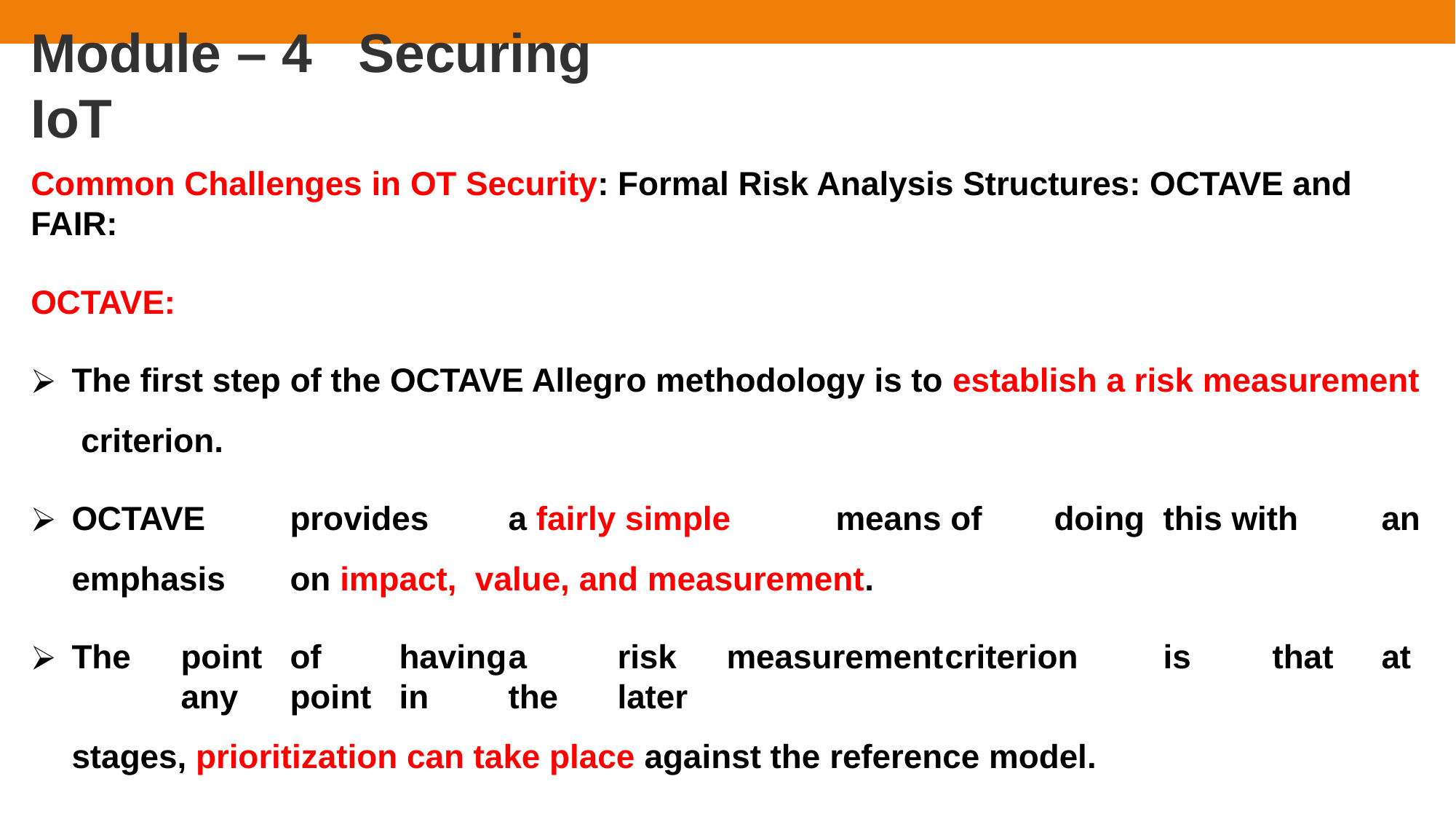

# Module – 4	Securing IoT
Common Challenges in OT Security: Formal Risk Analysis Structures: OCTAVE and FAIR:
OCTAVE:
The first step of the OCTAVE Allegro methodology is to establish a risk measurement  criterion.
OCTAVE	provides	a fairly simple	means of	doing	this with	an emphasis	on impact,  value, and measurement.
The	point	of	having	a	risk	measurement	criterion	is	that	at	any	point	in	the	later
stages, prioritization can take place against the reference model.